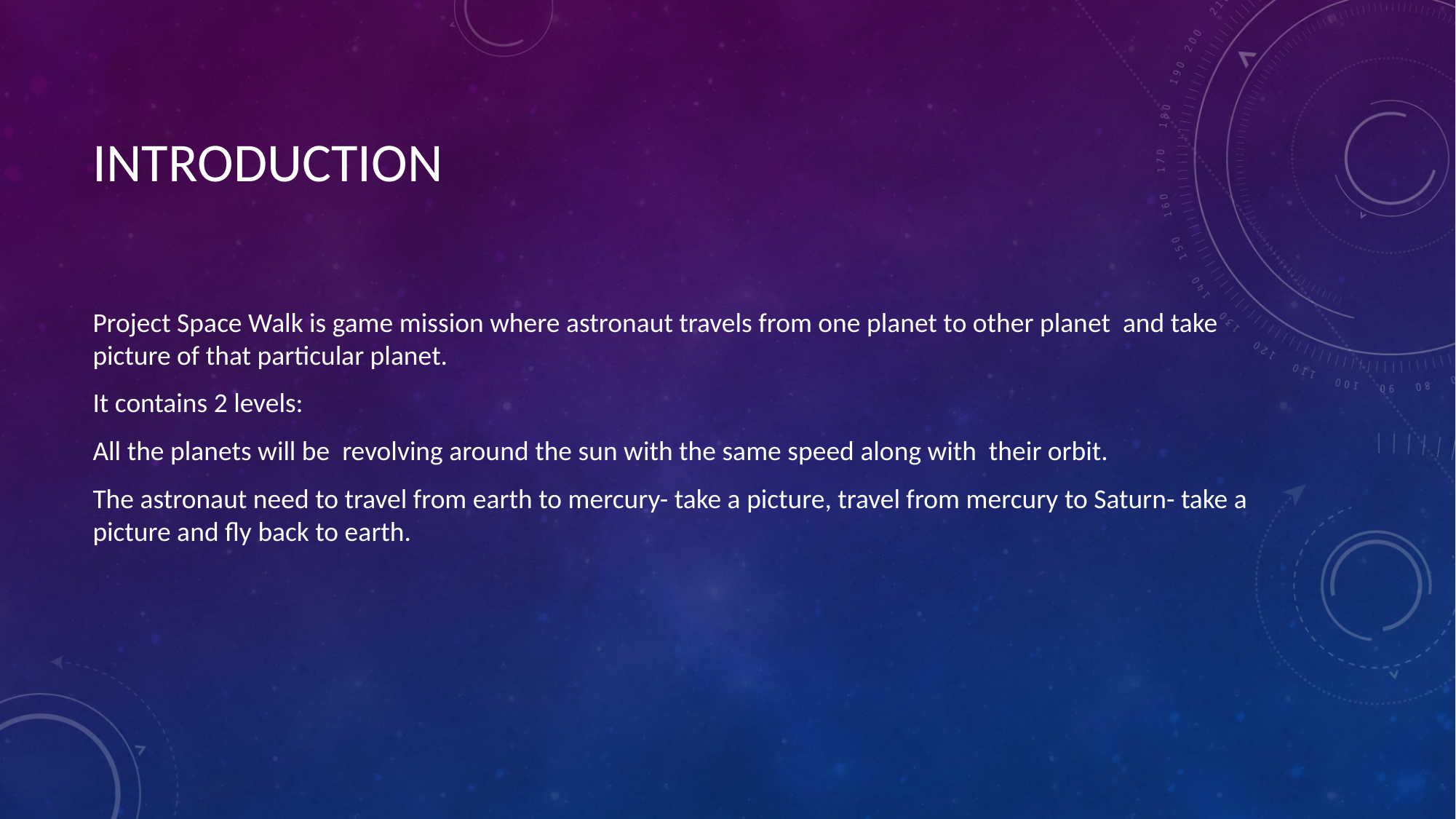

# introduction
Project Space Walk is game mission where astronaut travels from one planet to other planet  and take picture of that particular planet.
It contains 2 levels:
All the planets will be  revolving around the sun with the same speed along with  their orbit.
The astronaut need to travel from earth to mercury- take a picture, travel from mercury to Saturn- take a picture and fly back to earth.